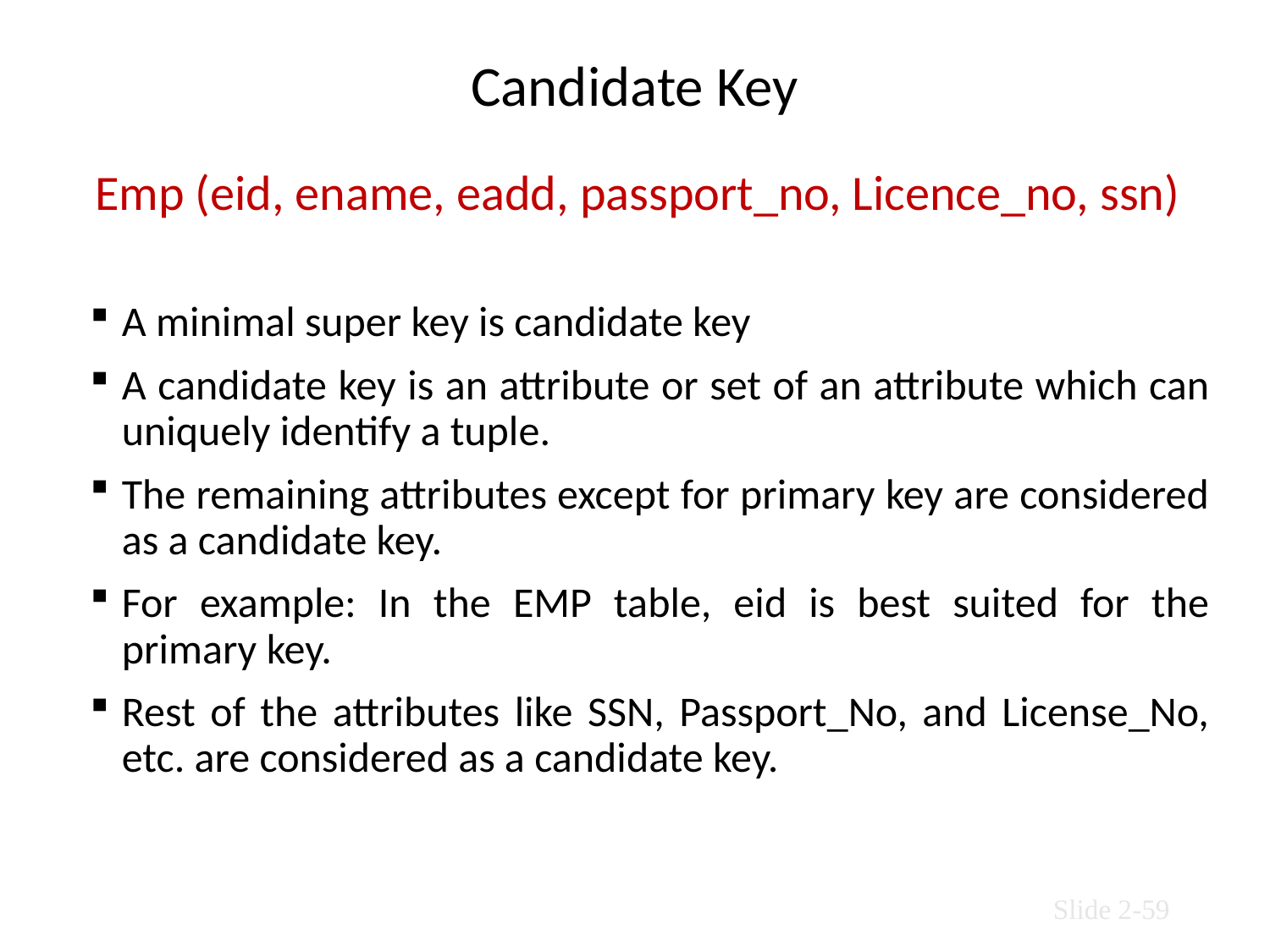

# Candidate Key
Emp (eid, ename, eadd, passport_no, Licence_no, ssn)
A minimal super key is candidate key
A candidate key is an attribute or set of an attribute which can uniquely identify a tuple.
The remaining attributes except for primary key are considered as a candidate key.
For example: In the EMP table, eid is best suited for the primary key.
Rest of the attributes like SSN, Passport_No, and License_No, etc. are considered as a candidate key.
Slide 2-59